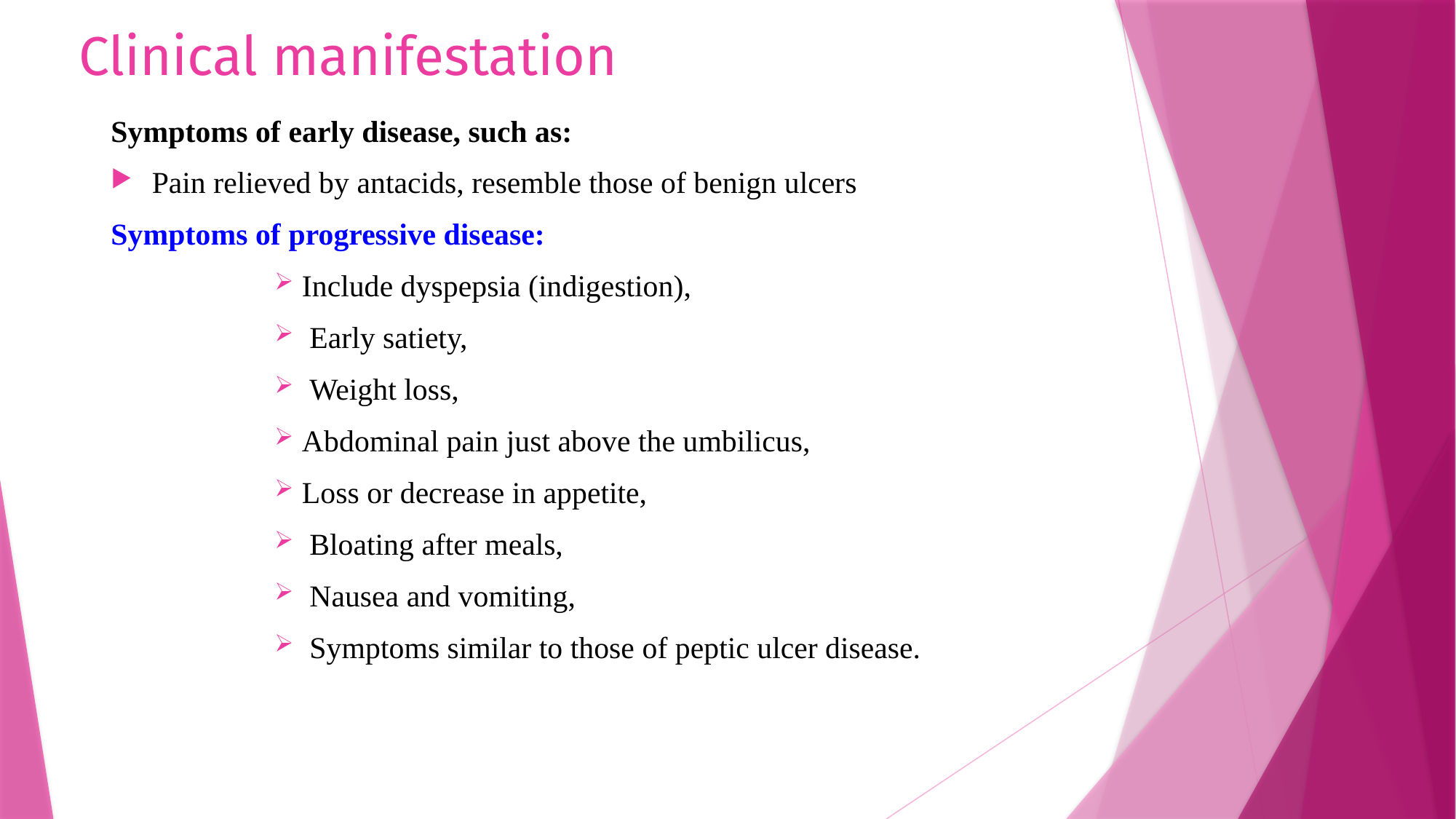

# Clinical manifestation
Symptoms of early disease, such as:
Pain relieved by antacids, resemble those of benign ulcers
Symptoms of progressive disease:
Include dyspepsia (indigestion),
 Early satiety,
 Weight loss,
Abdominal pain just above the umbilicus,
Loss or decrease in appetite,
 Bloating after meals,
 Nausea and vomiting,
 Symptoms similar to those of peptic ulcer disease.